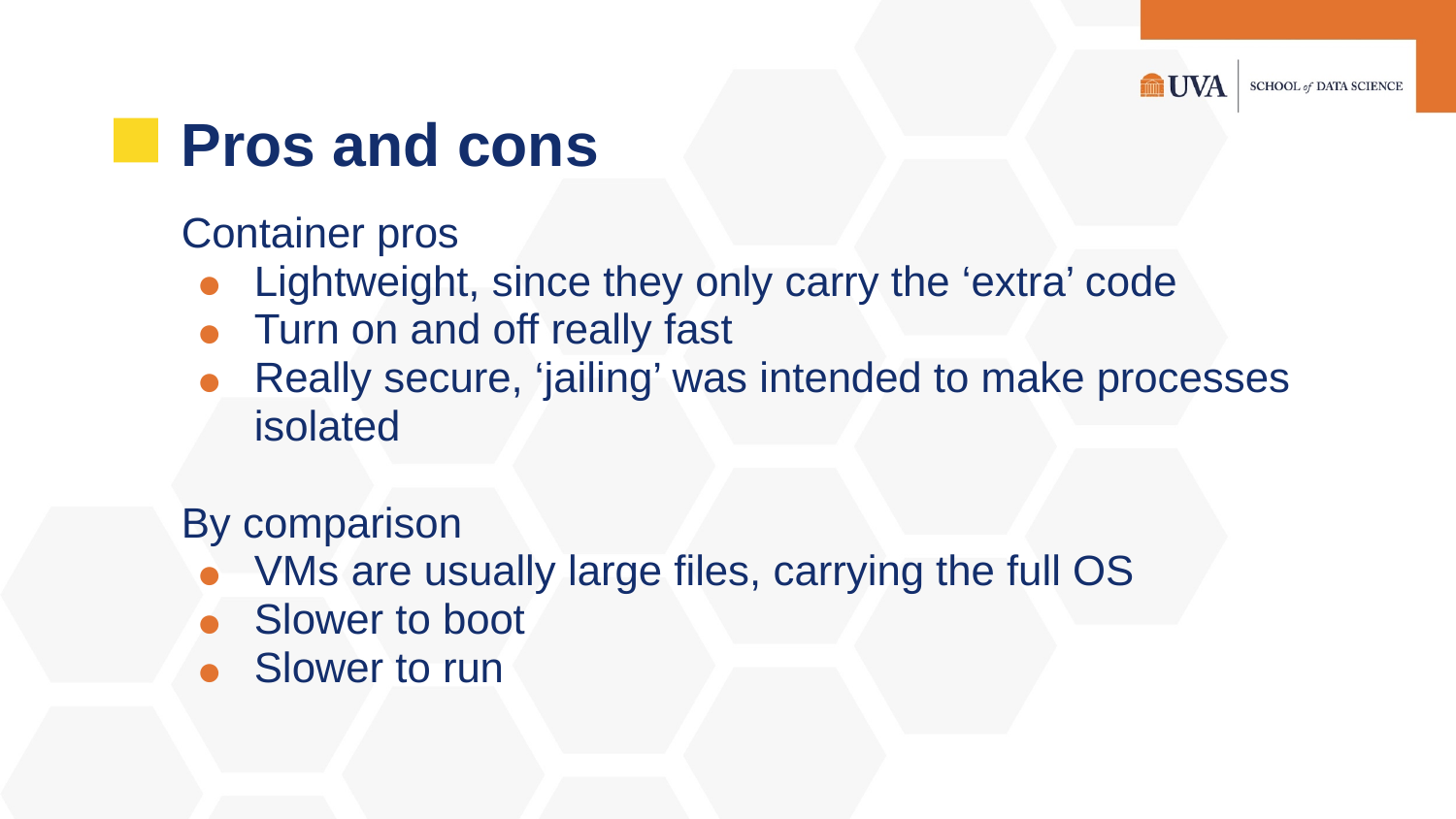

Pros and cons
Container pros
Lightweight, since they only carry the ‘extra’ code
Turn on and off really fast
Really secure, ‘jailing’ was intended to make processes isolated

By comparison
VMs are usually large files, carrying the full OS
Slower to boot
Slower to run